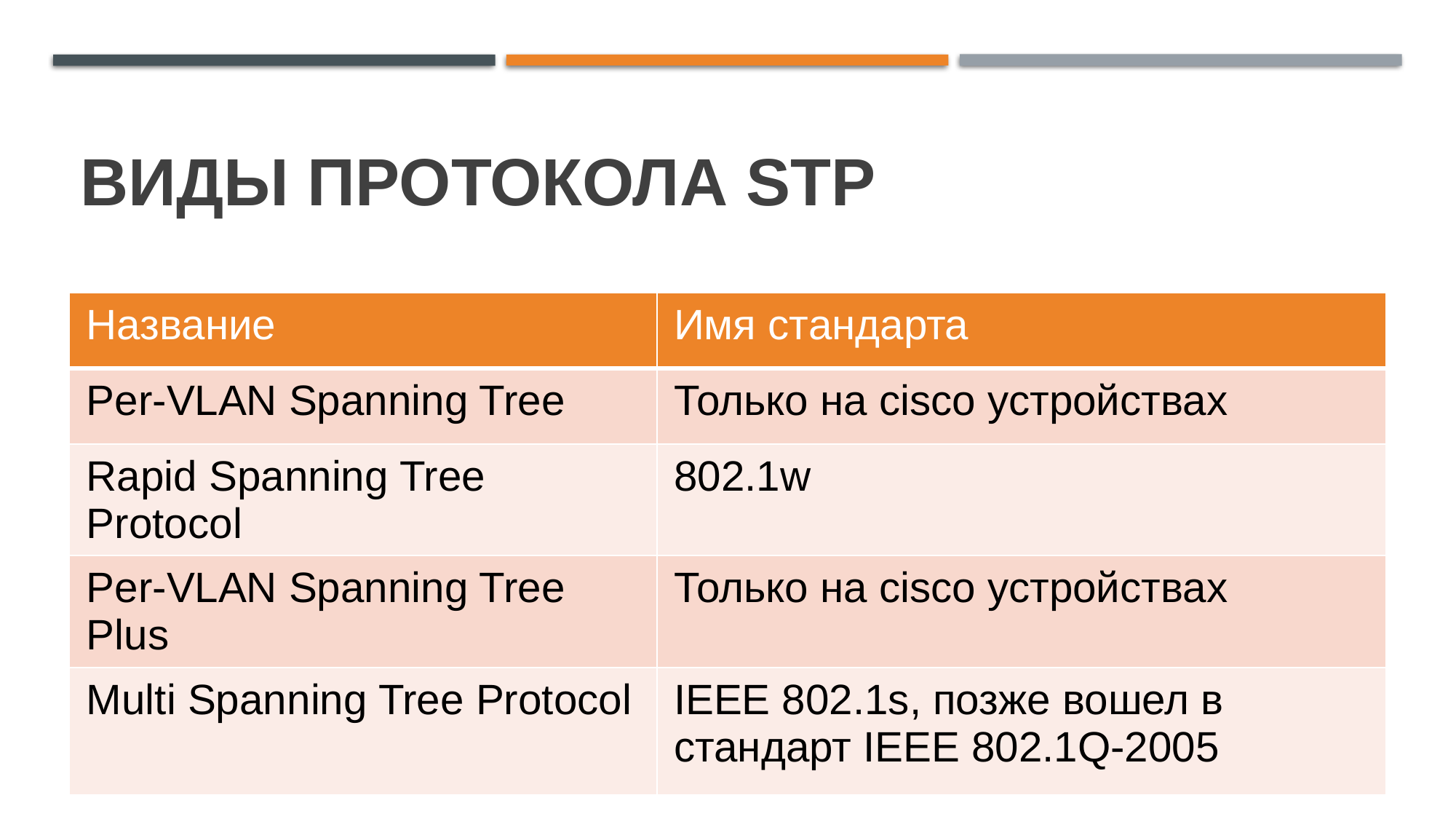

# Виды протокола STP
| Название | Имя стандарта |
| --- | --- |
| Per-VLAN Spanning Tree | Только на cisco устройствах |
| Rapid Spanning Tree Protocol | 802.1w |
| Per-VLAN Spanning Tree Plus | Только на cisco устройствах |
| Multi Spanning Tree Protocol | IEEE 802.1s, позже вошел в стандарт IEEE 802.1Q-2005 |